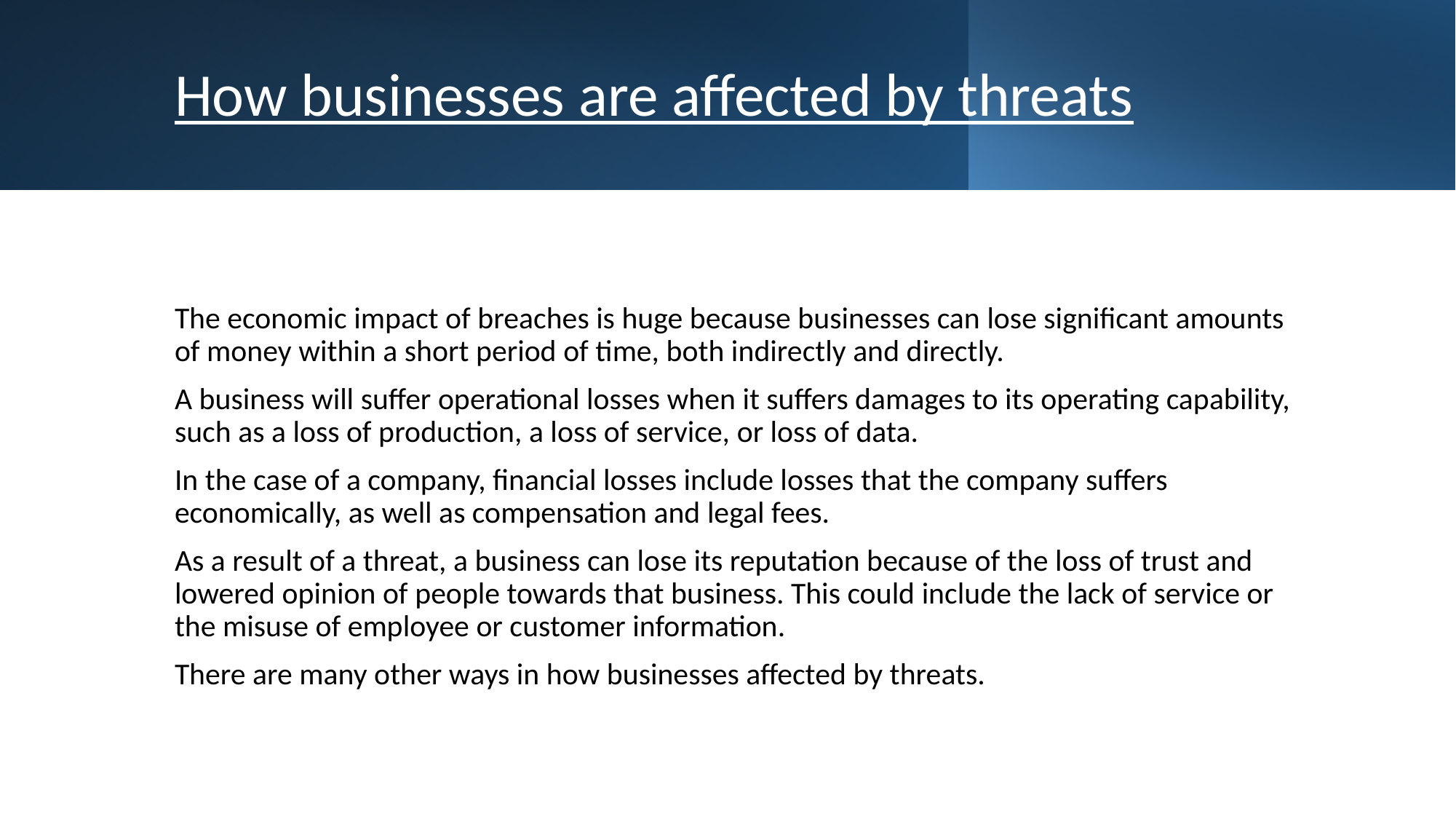

# How businesses are affected by threats
The economic impact of breaches is huge because businesses can lose significant amounts of money within a short period of time, both indirectly and directly.
A business will suffer operational losses when it suffers damages to its operating capability, such as a loss of production, a loss of service, or loss of data.
In the case of a company, financial losses include losses that the company suffers economically, as well as compensation and legal fees.
As a result of a threat, a business can lose its reputation because of the loss of trust and lowered opinion of people towards that business. This could include the lack of service or the misuse of employee or customer information.
There are many other ways in how businesses affected by threats.